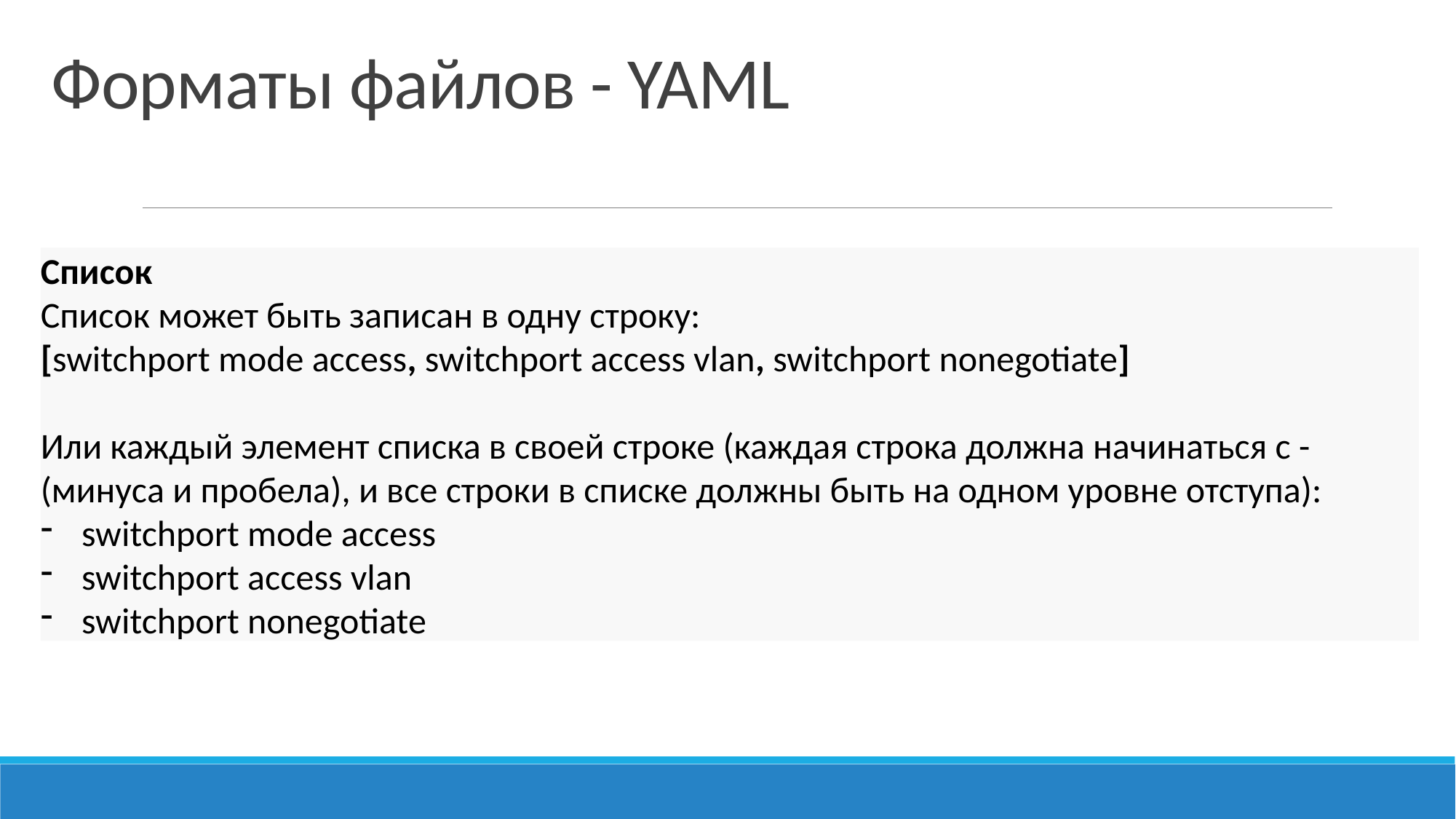

# Форматы файлов - YAML
Список
Список может быть записан в одну строку:
[switchport mode access, switchport access vlan, switchport nonegotiate]

Или каждый элемент списка в своей строке (каждая строка должна начинаться с - (минуса и пробела), и все строки в списке должны быть на одном уровне отступа):
switchport mode access
switchport access vlan
switchport nonegotiate